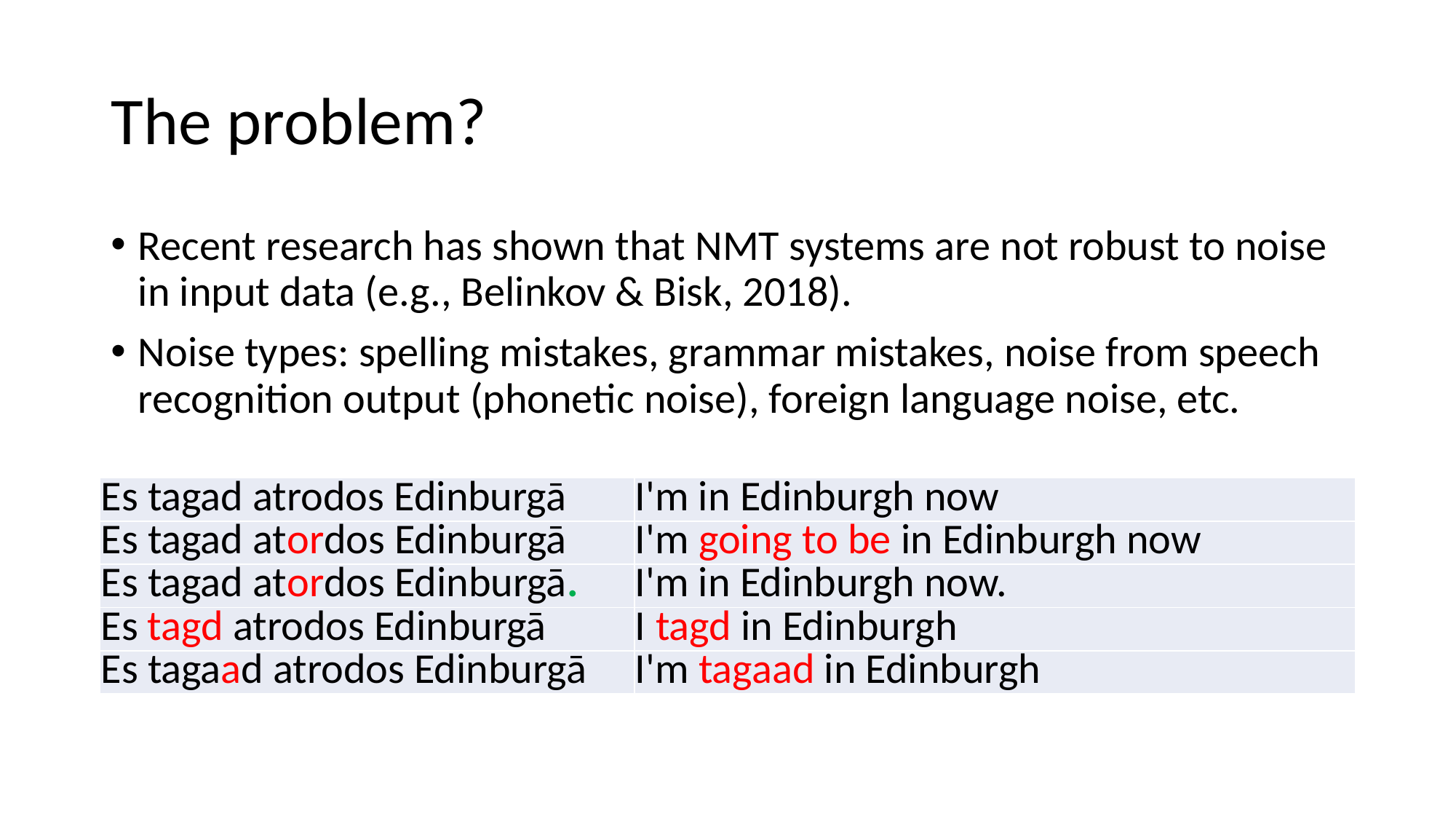

# The problem?
Recent research has shown that NMT systems are not robust to noise in input data (e.g., Belinkov & Bisk, 2018).
Noise types: spelling mistakes, grammar mistakes, noise from speech recognition output (phonetic noise), foreign language noise, etc.
| Es tagad atrodos Edinburgā | I'm in Edinburgh now |
| --- | --- |
| Es tagad atordos Edinburgā | I'm going to be in Edinburgh now |
| Es tagad atordos Edinburgā. | I'm in Edinburgh now. |
| Es tagd atrodos Edinburgā | I tagd in Edinburgh |
| Es tagaad atrodos Edinburgā | I'm tagaad in Edinburgh |